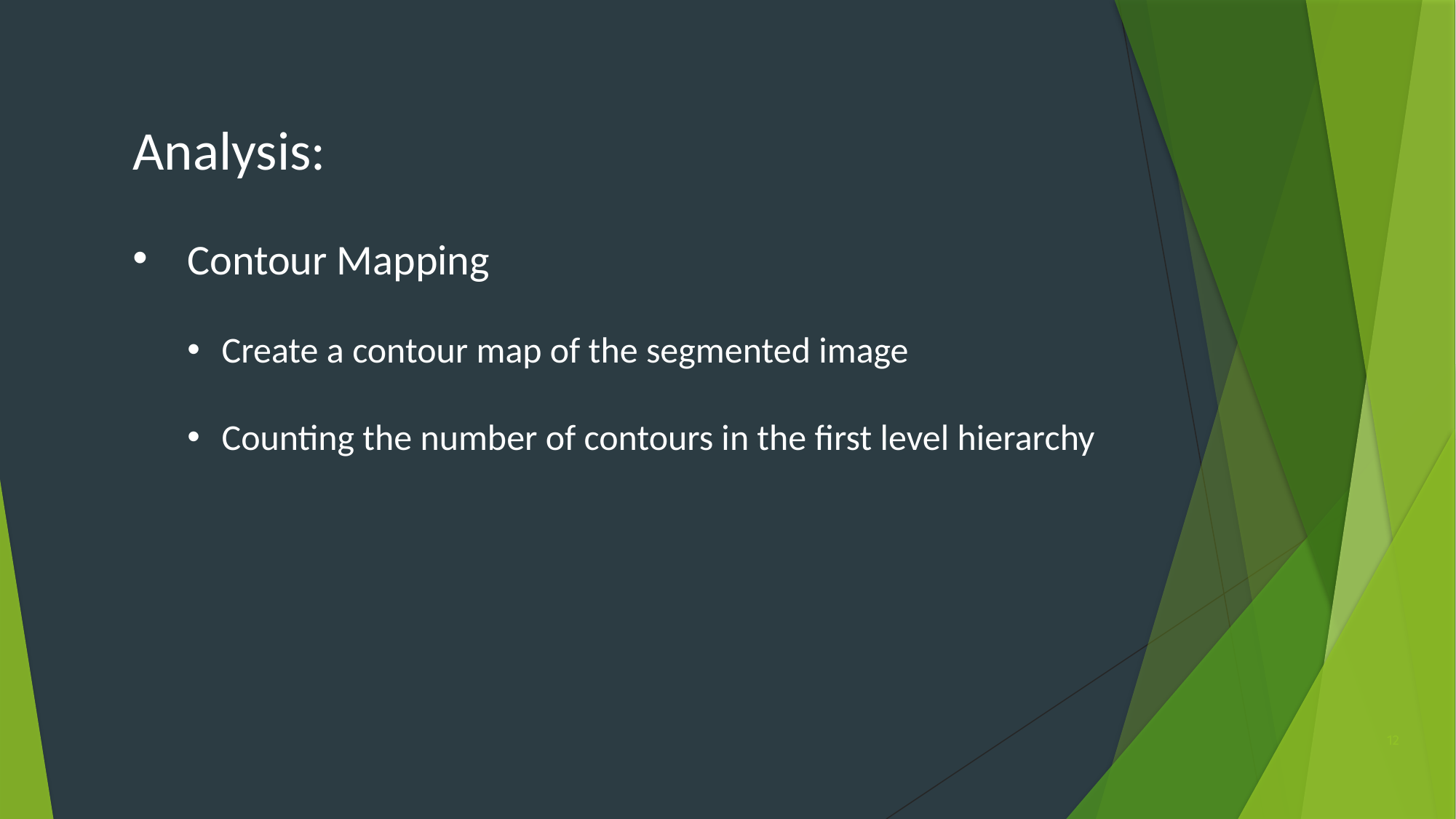

Analysis:

Contour Mapping
Create a contour map of the segmented image
Counting the number of contours in the first level hierarchy
12
12